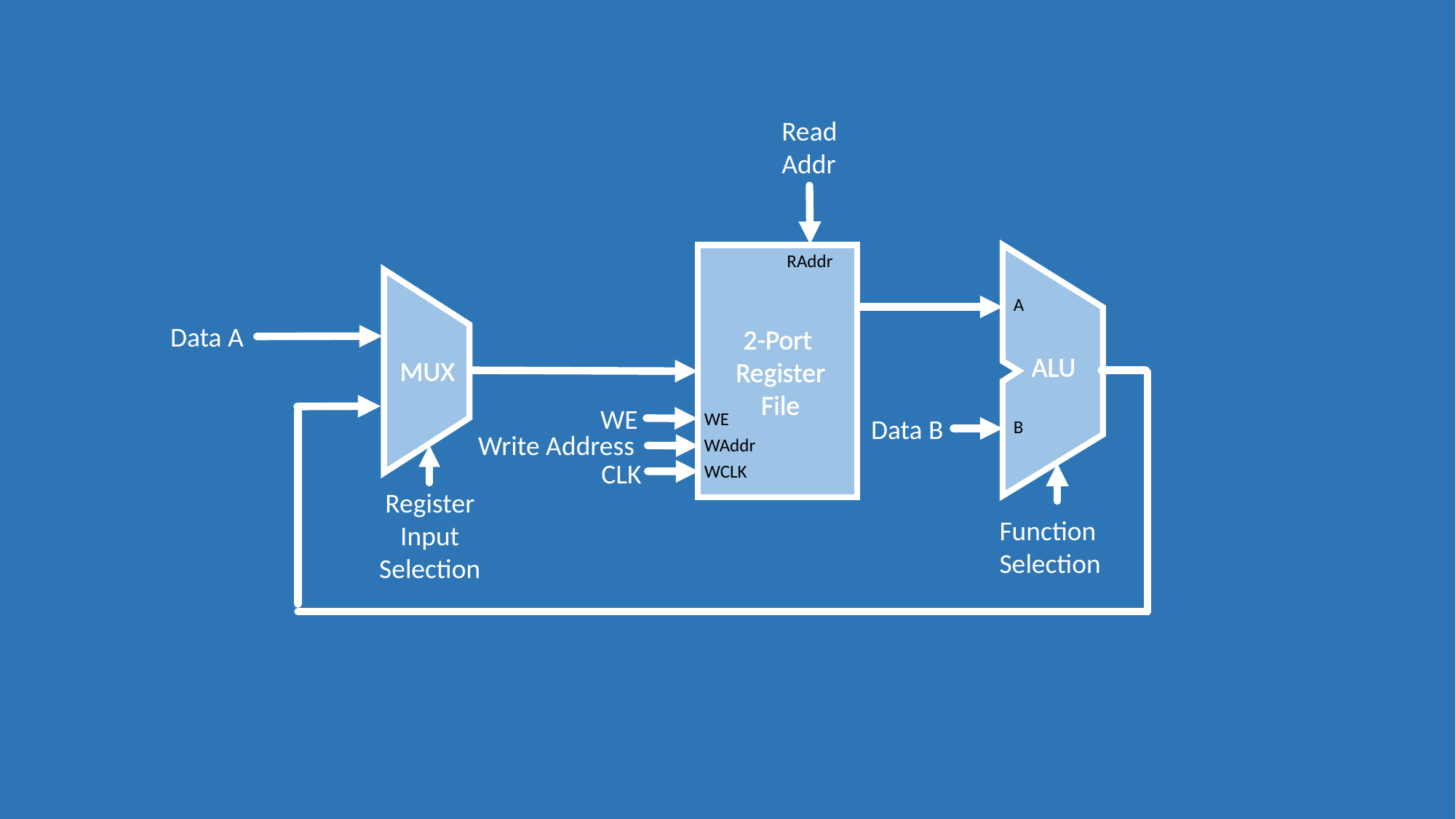

Read
Addr
RAddr
2-Port
 Register
 File
WE
WAddr
WCLK

A
ALU
B
Data A

MUX
WE
Write Address
CLK
Register Input Selection
Function Selection
Data B